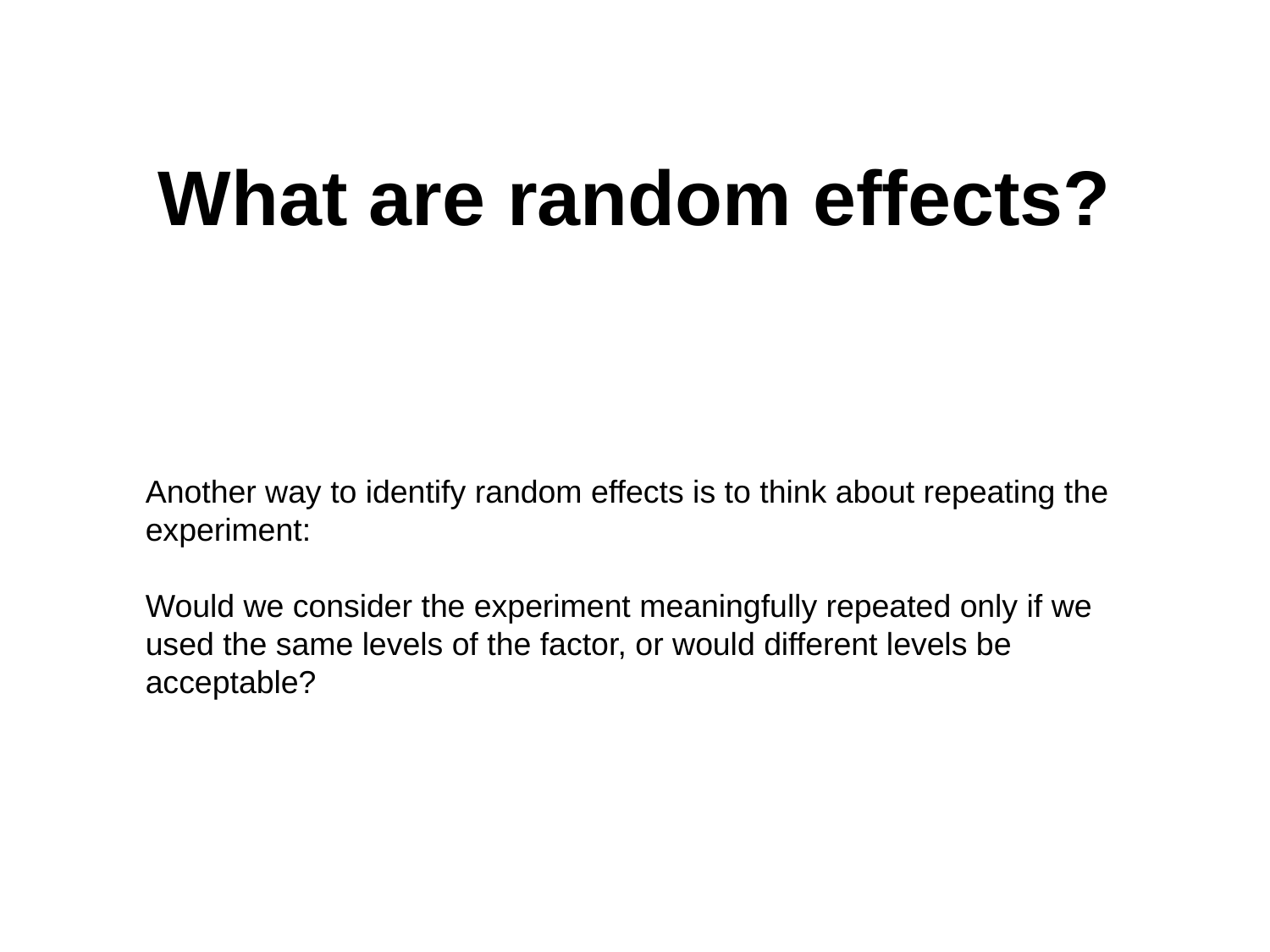

What are random effects?
Another way to identify random effects is to think about repeating the experiment:

Would we consider the experiment meaningfully repeated only if we used the same levels of the factor, or would different levels be acceptable?